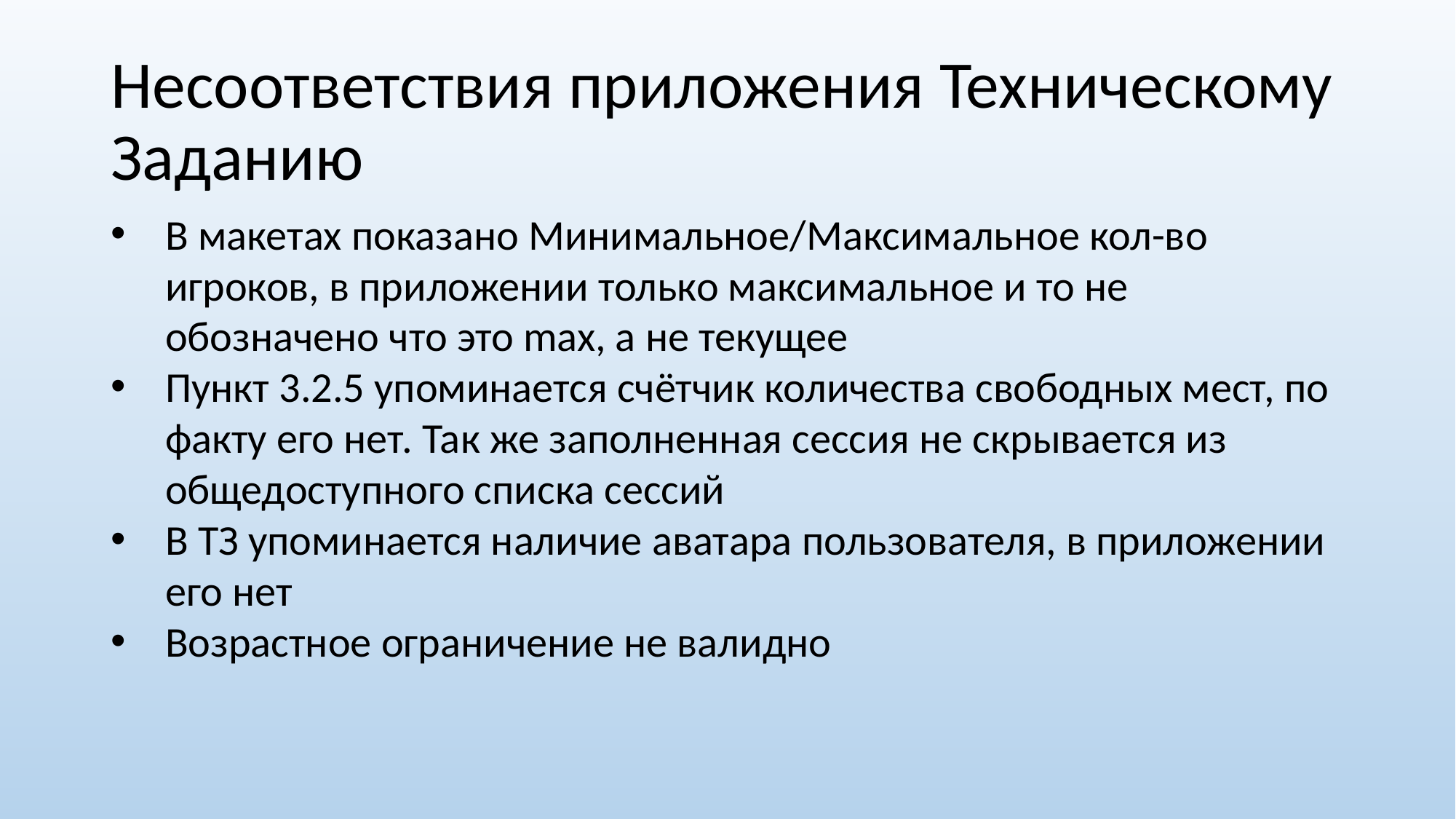

# Несоответствия приложения Техническому Заданию
В макетах показано Минимальное/Максимальное кол-во игроков, в приложении только максимальное и то не обозначено что это max, а не текущее
Пункт 3.2.5 упоминается счётчик количества свободных мест, по факту его нет. Так же заполненная сессия не скрывается из общедоступного списка сессий
В ТЗ упоминается наличие аватара пользователя, в приложении его нет
Возрастное ограничение не валидно